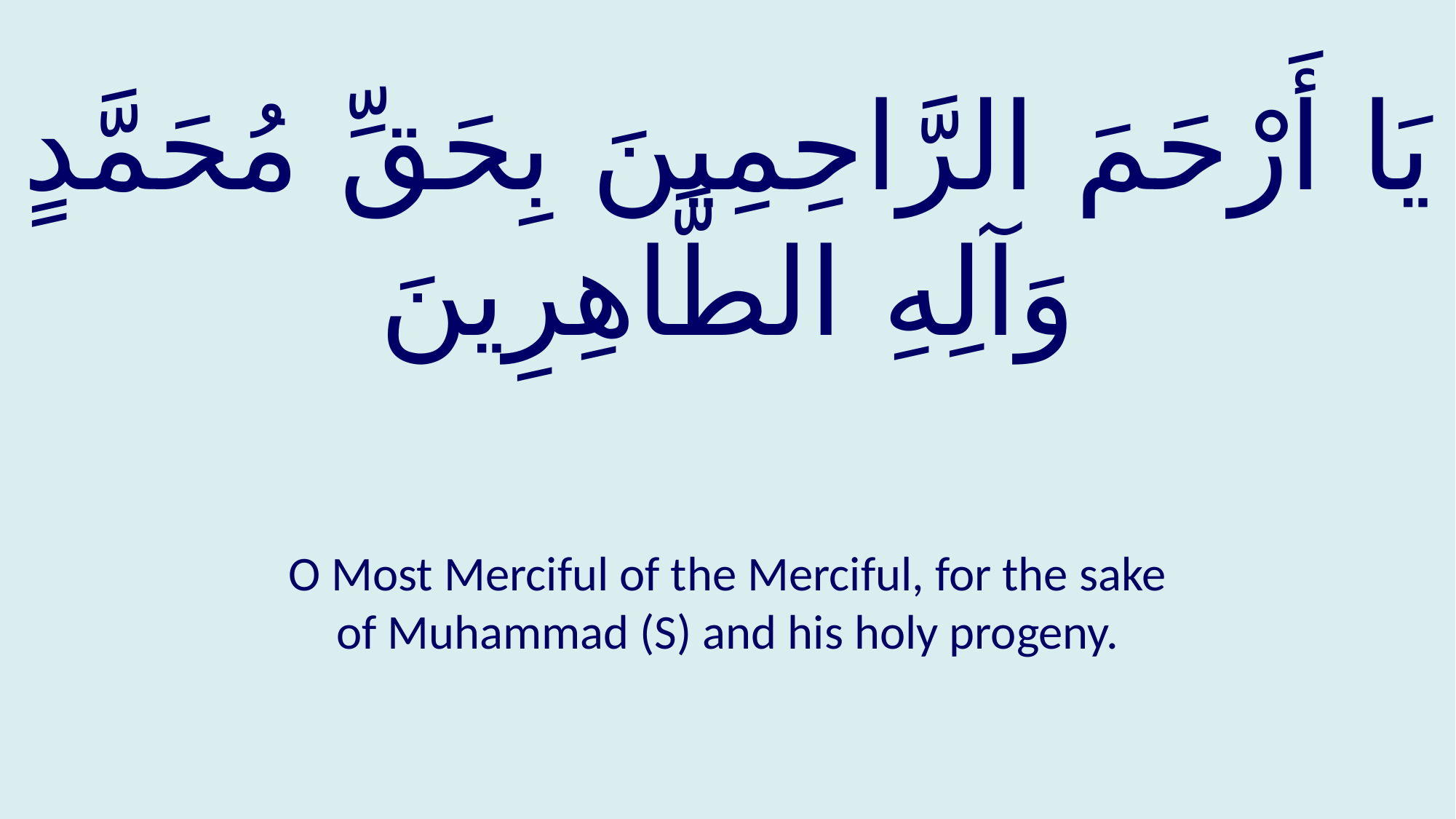

# يَا أَرْحَمَ الرَّاحِمِينَ بِحَقِّ مُحَمَّدٍ وَآلِهِ الطَّاهِرِينَ
O Most Merciful of the Merciful, for the sake of Muhammad (S) and his holy progeny.